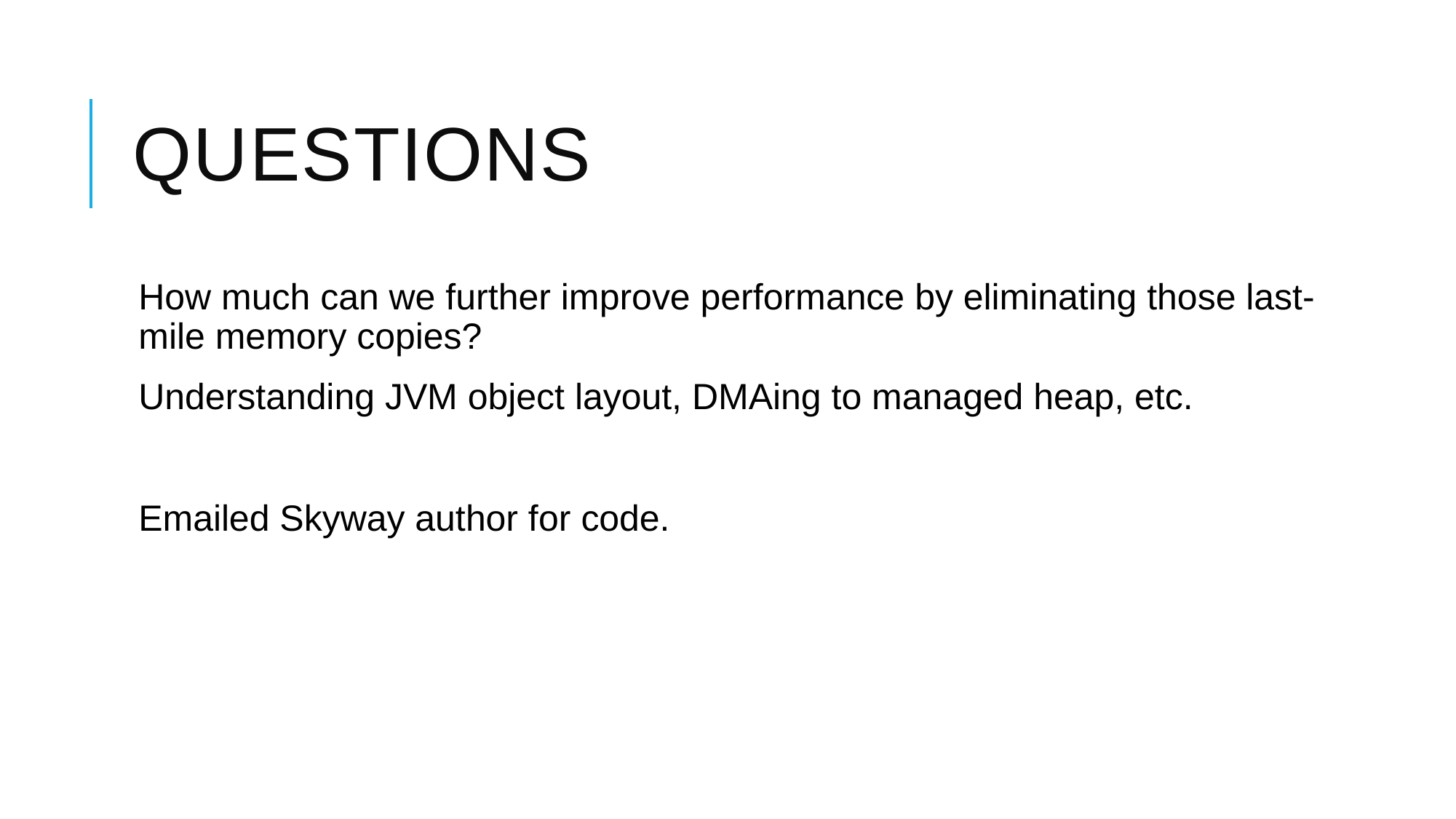

# QUESTIONS
How much can we further improve performance by eliminating those last-mile memory copies?
Understanding JVM object layout, DMAing to managed heap, etc.

Emailed Skyway author for code.